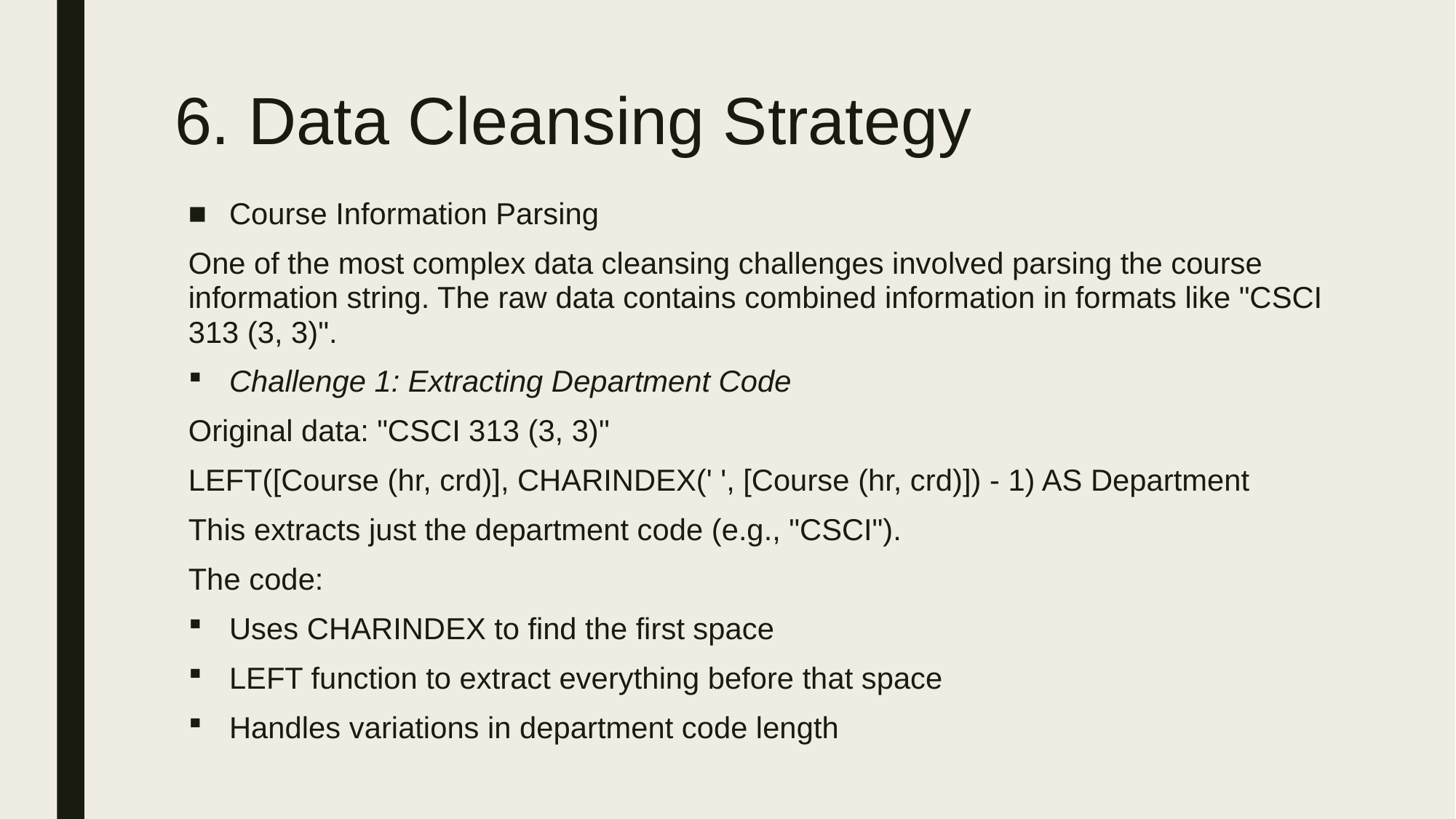

# 6. Data Cleansing Strategy
Course Information Parsing
One of the most complex data cleansing challenges involved parsing the course information string. The raw data contains combined information in formats like "CSCI 313 (3, 3)".
Challenge 1: Extracting Department Code
Original data: "CSCI 313 (3, 3)"
LEFT([Course (hr, crd)], CHARINDEX(' ', [Course (hr, crd)]) - 1) AS Department
This extracts just the department code (e.g., "CSCI").
The code:
Uses CHARINDEX to find the first space
LEFT function to extract everything before that space
Handles variations in department code length